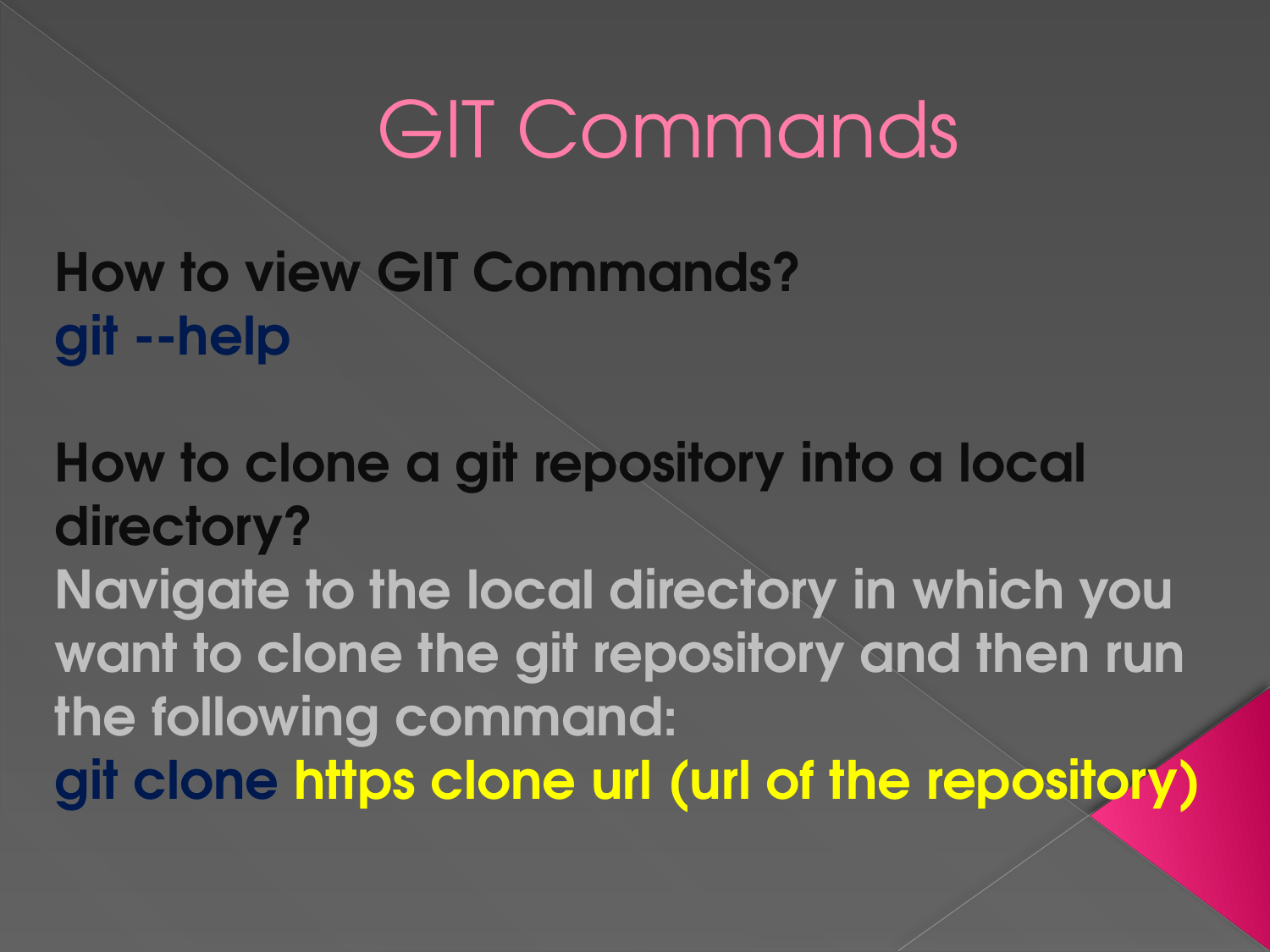

# GIT Commands
How to view GIT Commands?
git --help

How to clone a git repository into a local directory?
Navigate to the local directory in which you want to clone the git repository and then run the following command:
git clone https clone url (url of the repository)